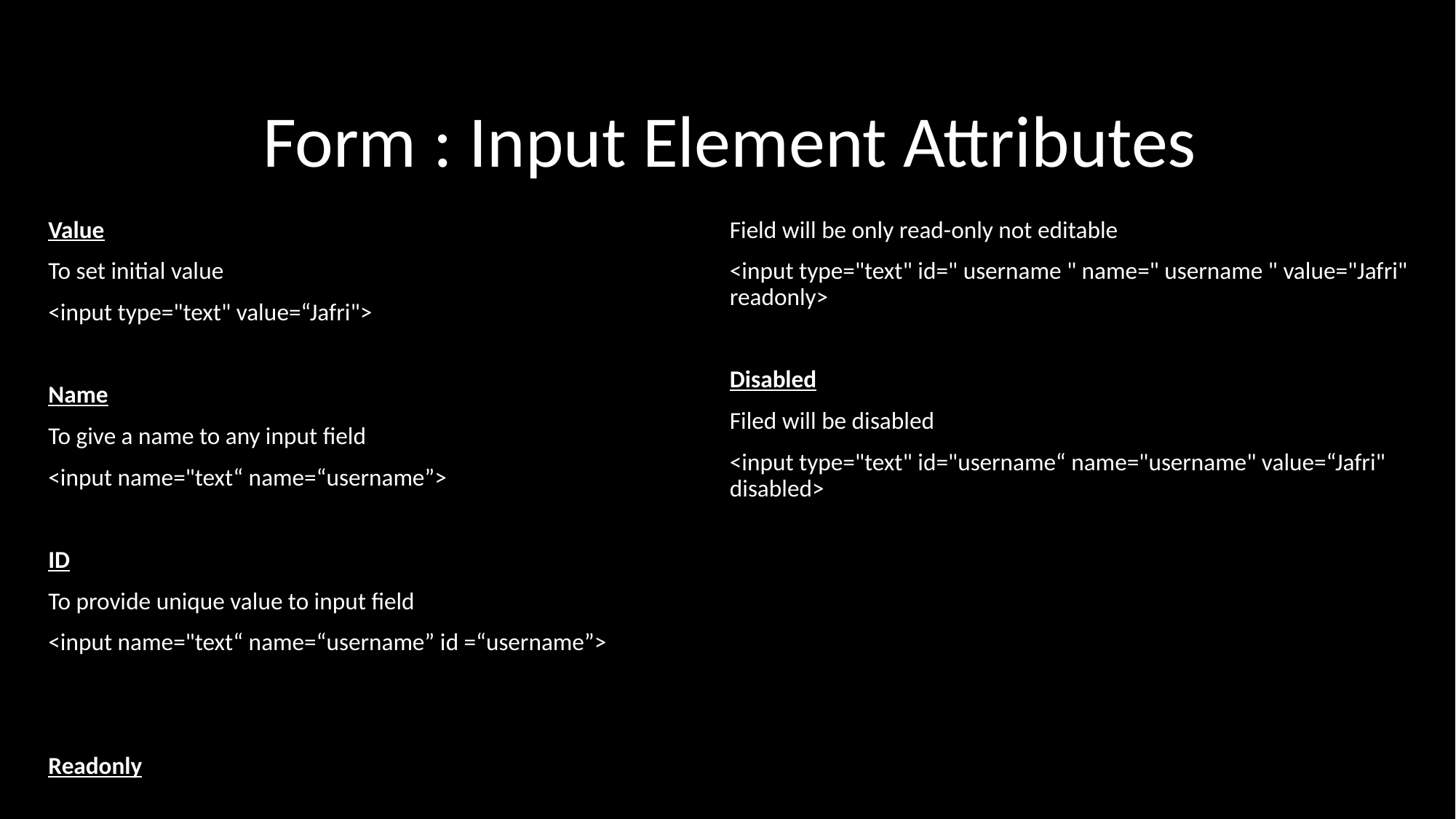

# Form : Input Element Attributes
Value
To set initial value
<input type="text" value=“Jafri">

Name
To give a name to any input field
<input name="text“ name=“username”>

ID
To provide unique value to input field
<input name="text“ name=“username” id =“username”>

Readonly
Field will be only read-only not editable
<input type="text" id=" username " name=" username " value="Jafri" readonly>

Disabled
Filed will be disabled
<input type="text" id="username“ name="username" value=“Jafri" disabled>